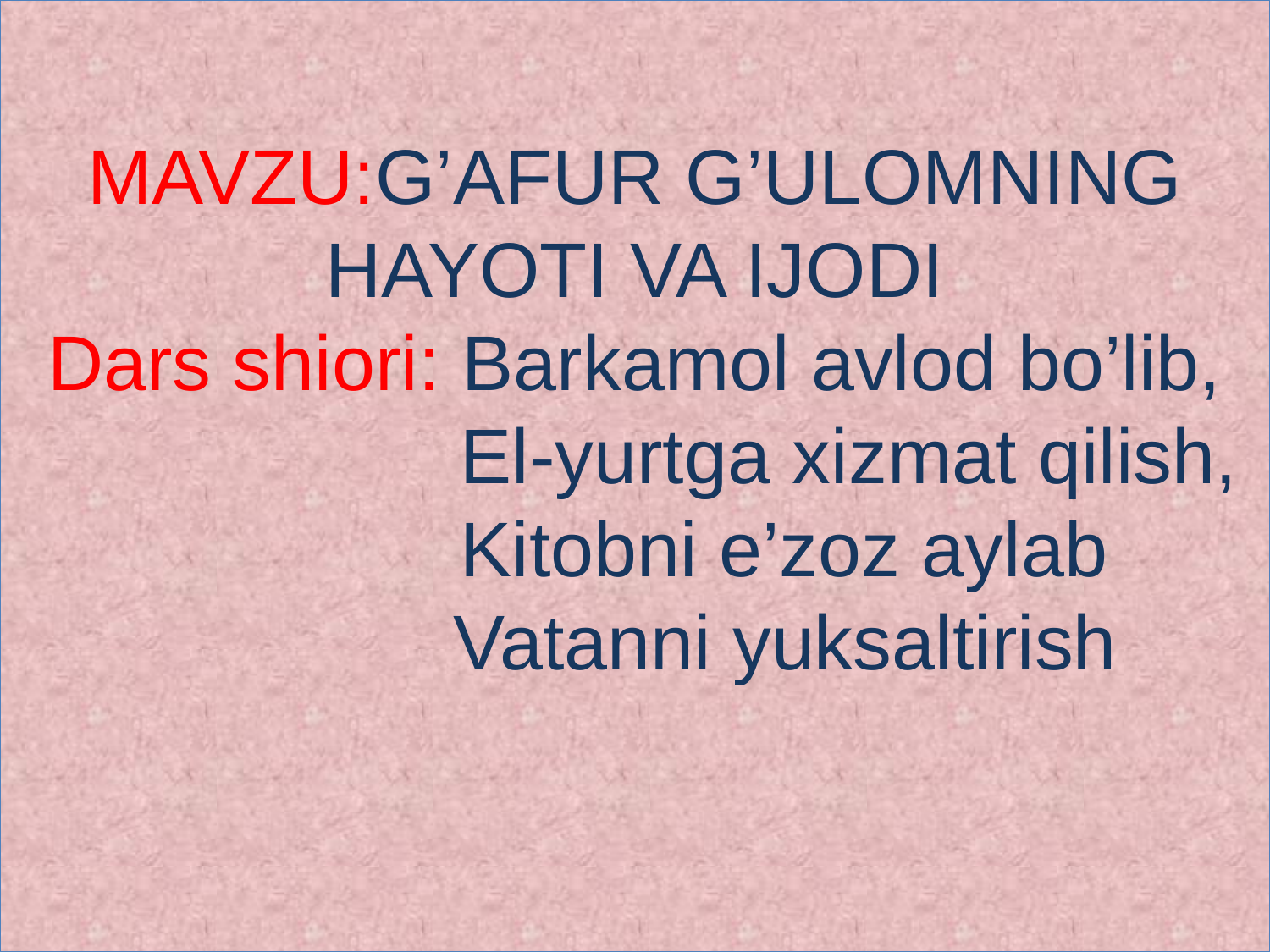

# MAVZU:G’AFUR G’ULOMNING HAYOTI VA IJODI Dars shiori: Barkamol avlod bo’lib, El-yurtga xizmat qilish, Kitobni e’zoz aylab Vatanni yuksaltirish